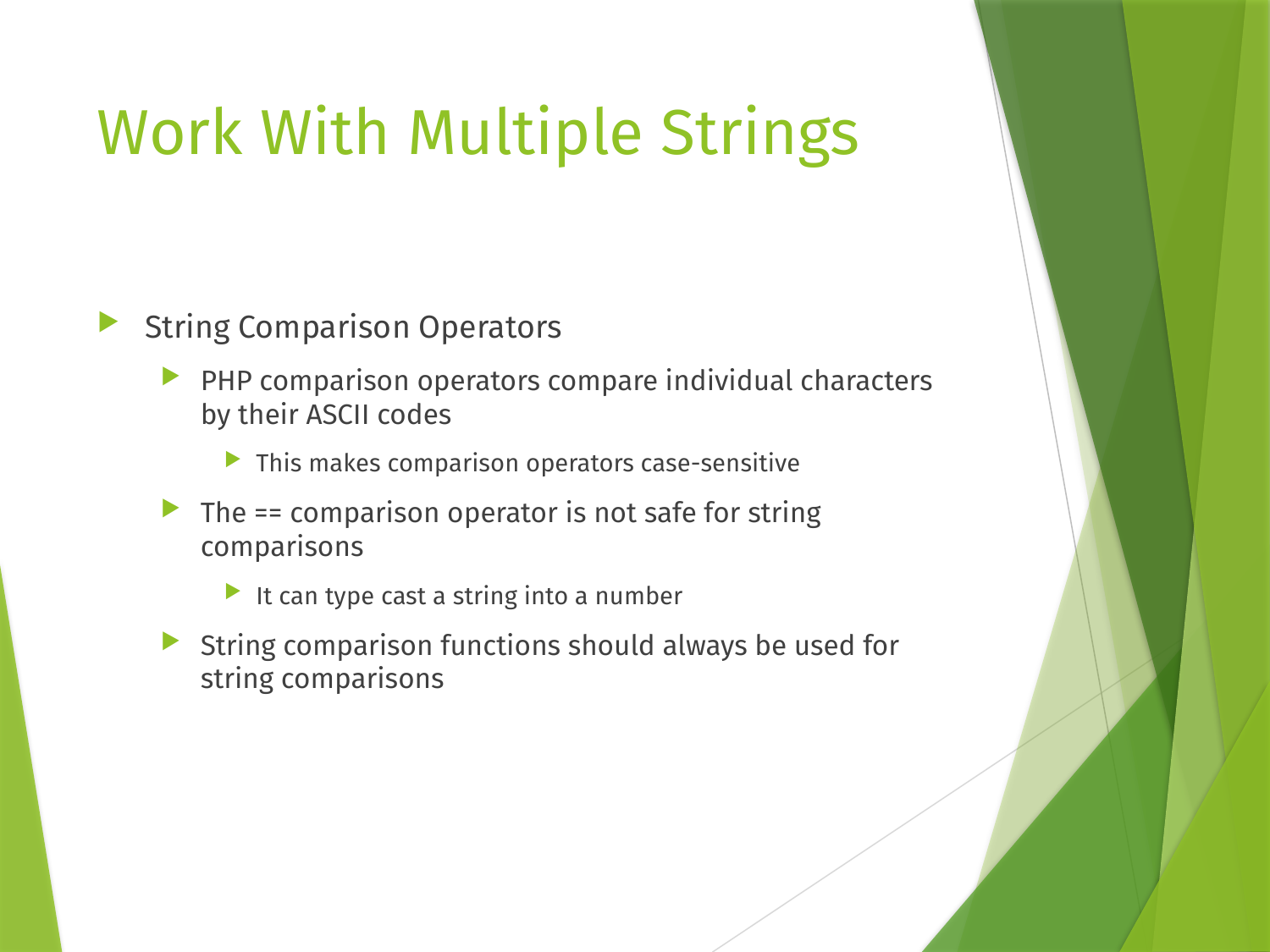

# Work With Multiple Strings
String Comparison Operators
PHP comparison operators compare individual characters by their ASCII codes
This makes comparison operators case-sensitive
The == comparison operator is not safe for string comparisons
It can type cast a string into a number
String comparison functions should always be used for string comparisons